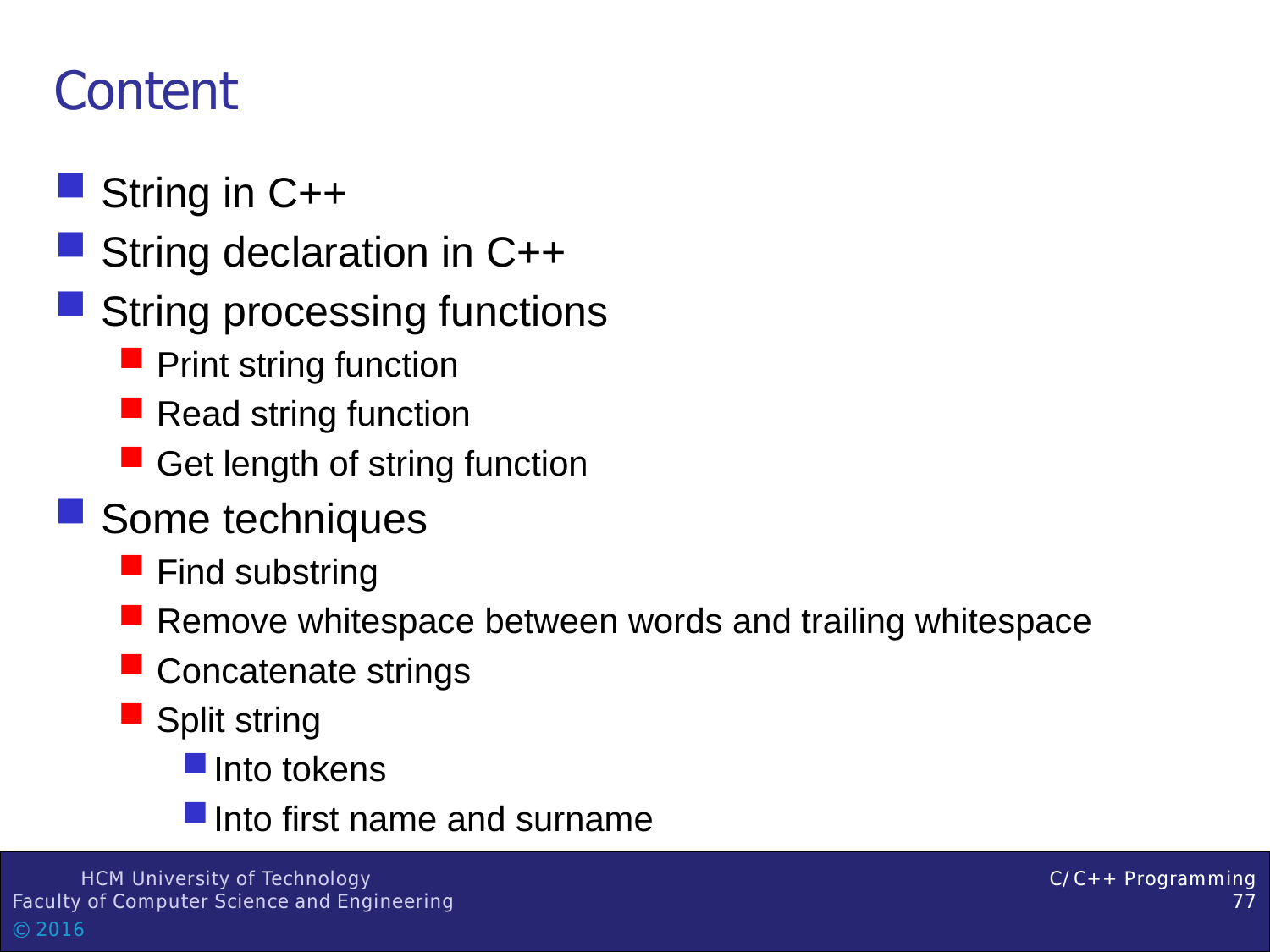

Content
String in C++
String declaration in C++
String processing functions
Print string function
Read string function
Get length of string function
Some techniques
Find substring
Remove whitespace between words and trailing whitespace
Concatenate strings
Split string
Into tokens
Into first name and surname